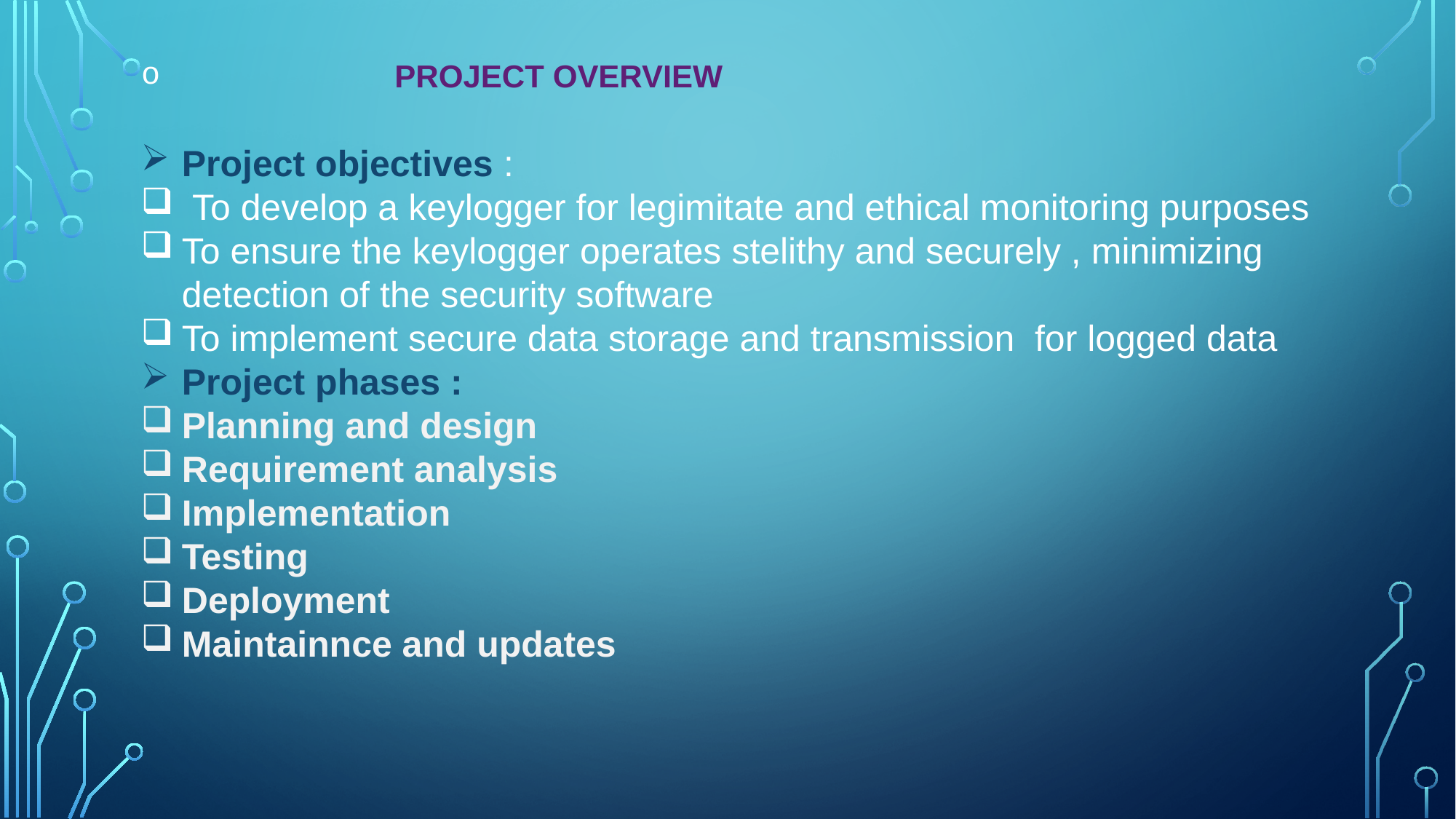

# Project overview
Project objectives :
 To develop a keylogger for legimitate and ethical monitoring purposes
To ensure the keylogger operates stelithy and securely , minimizing detection of the security software
To implement secure data storage and transmission  for logged data
Project phases :
Planning and design
Requirement analysis
Implementation
Testing
Deployment
Maintainnce and updates